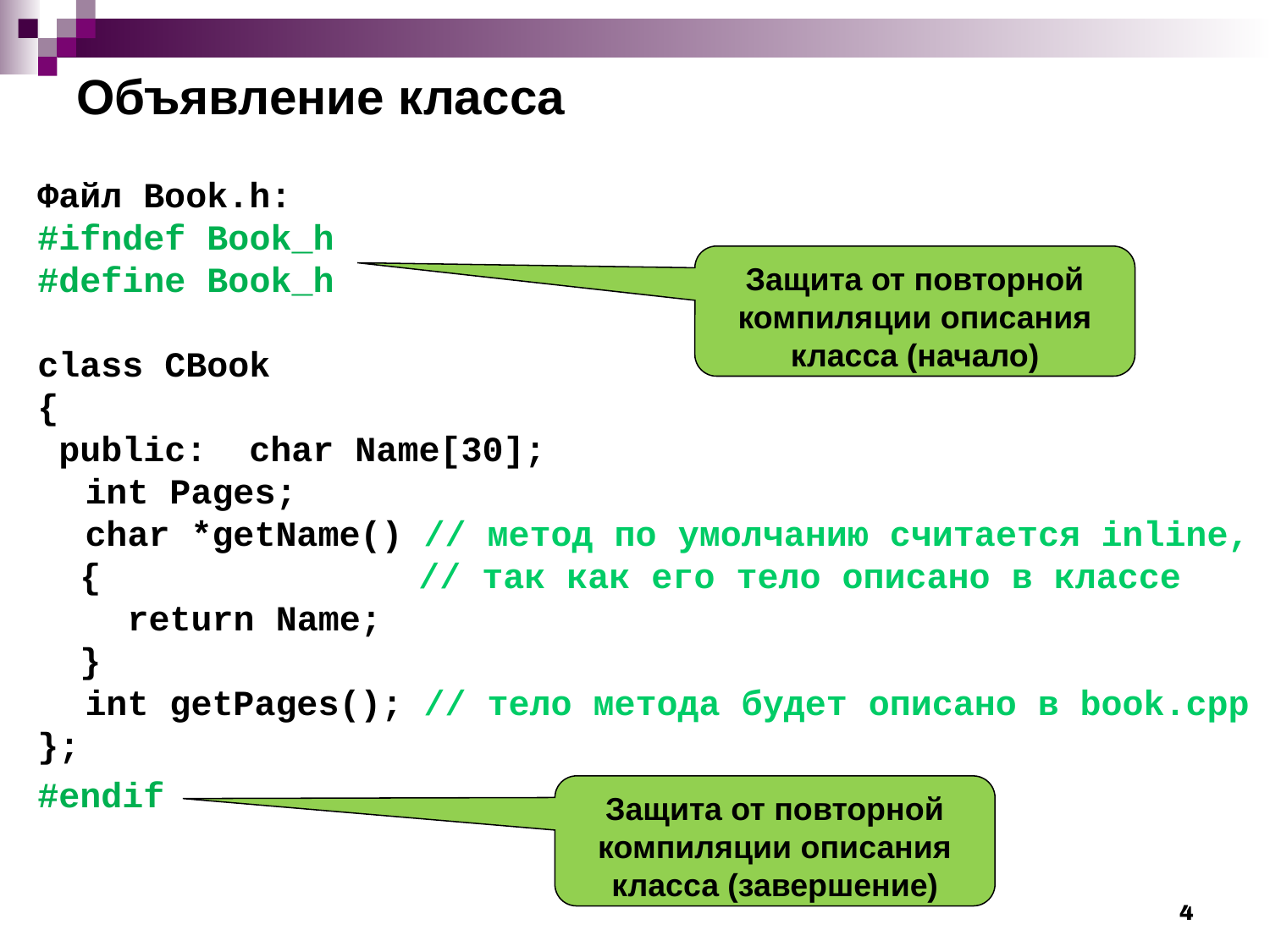

# Объявление класса
Файл Book.h:
#ifndef Book_h
#define Book_h

class СBook
{
 public:  char Name[30];
	int Pages;
	char *getName() // метод по умолчанию считается inline,
  {               // так как его тело описано в классе
	  return Name;
  }
	int getPages(); // тело метода будет описано в book.сpp
};
#endif
Защита от повторной компиляции описания класса (начало)
Защита от повторной компиляции описания класса (завершение)
4